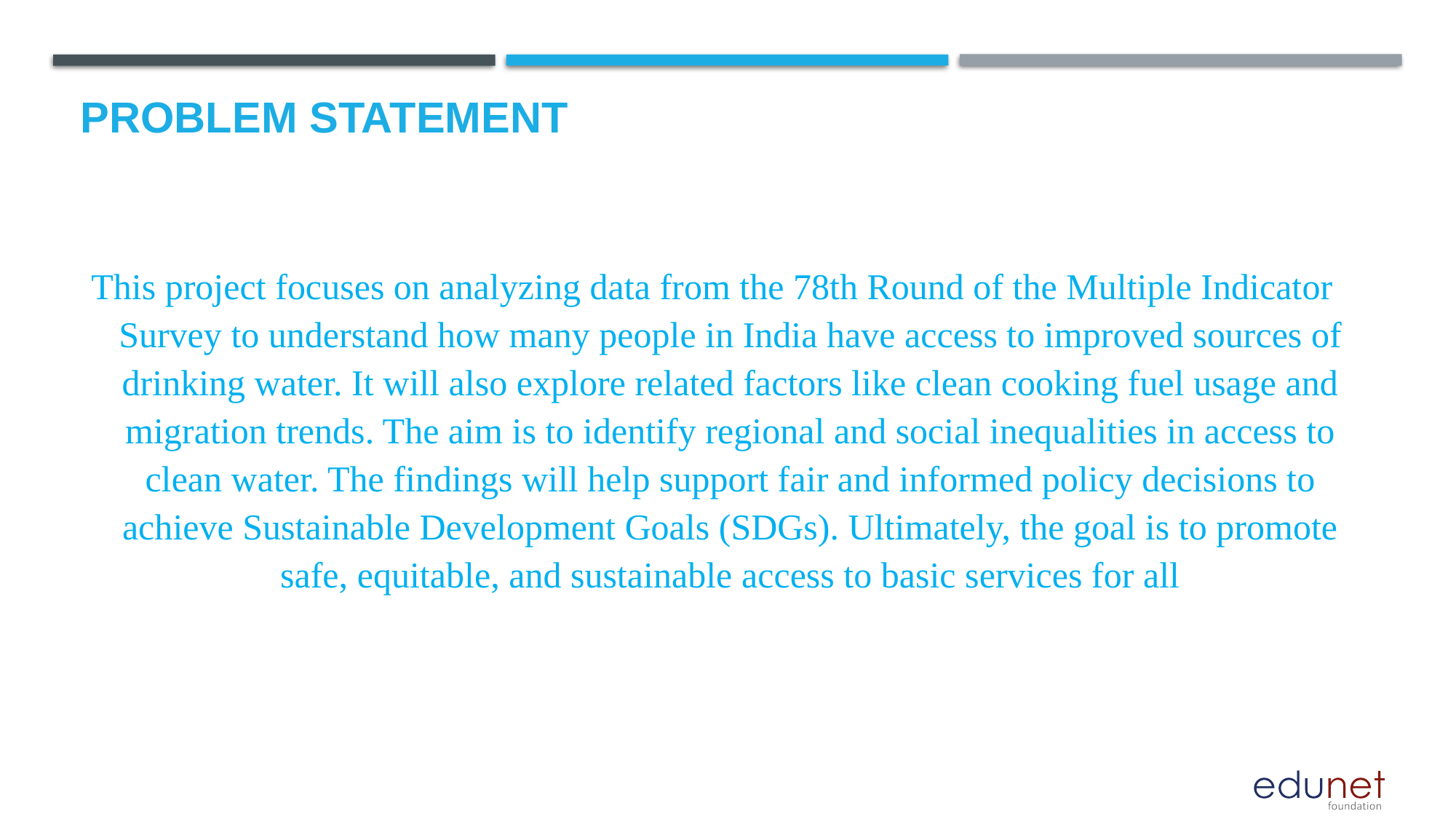

# Problem Statement
This project focuses on analyzing data from the 78th Round of the Multiple Indicator Survey to understand how many people in India have access to improved sources of drinking water. It will also explore related factors like clean cooking fuel usage and migration trends. The aim is to identify regional and social inequalities in access to clean water. The findings will help support fair and informed policy decisions to achieve Sustainable Development Goals (SDGs). Ultimately, the goal is to promote safe, equitable, and sustainable access to basic services for all